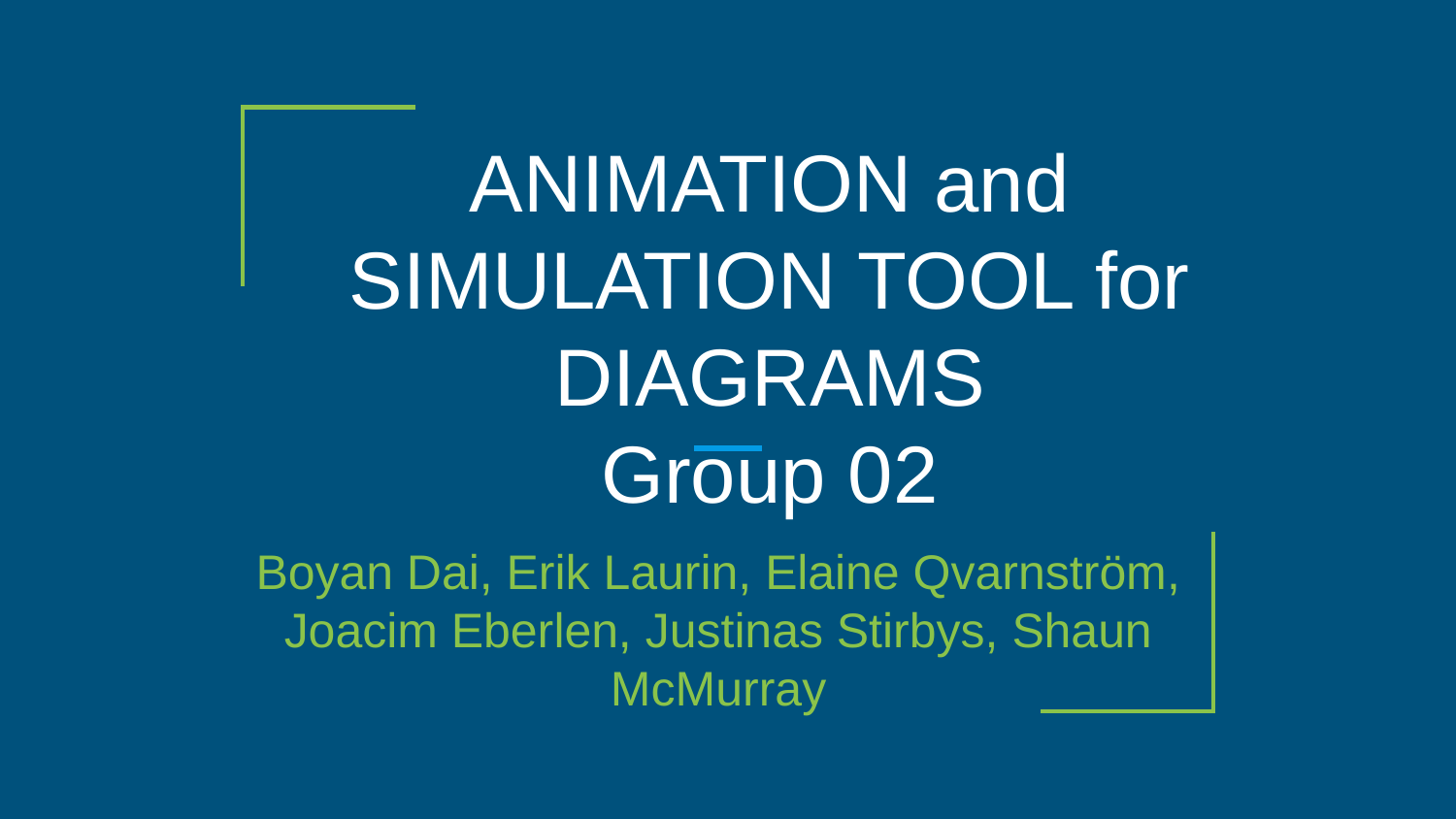

# ANIMATION and SIMULATION TOOL for DIAGRAMS
Group 02
Boyan Dai, Erik Laurin, Elaine Qvarnström, Joacim Eberlen, Justinas Stirbys, Shaun McMurray